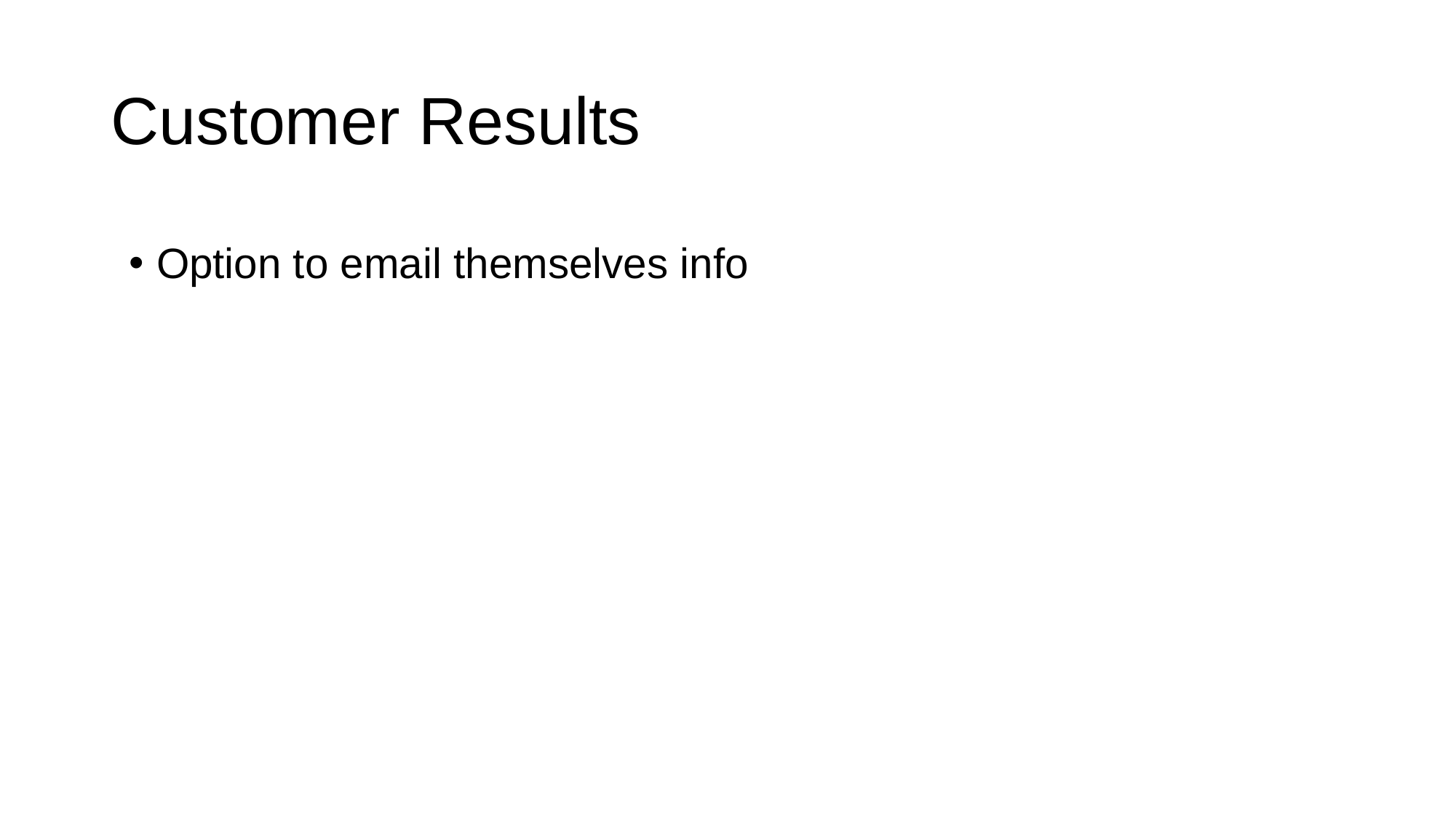

# Customer Results

Option to email themselves info